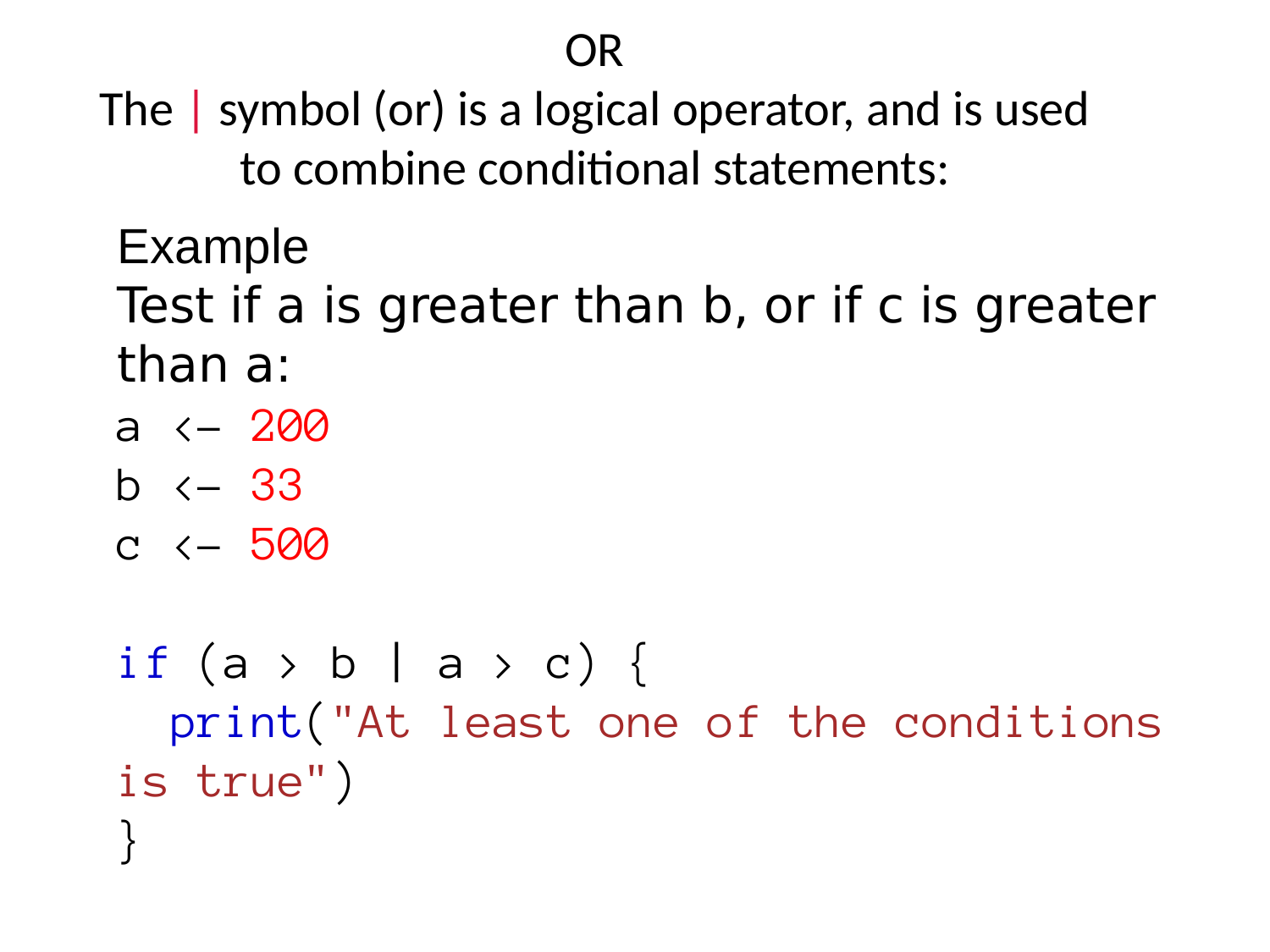

OR
The | symbol (or) is a logical operator, and is used to combine conditional statements:
Example
Test if a is greater than b, or if c is greater than a:
a <- 200
b <- 33
c <- 500
if (a > b | a > c) {
  print("At least one of the conditions is true")
}